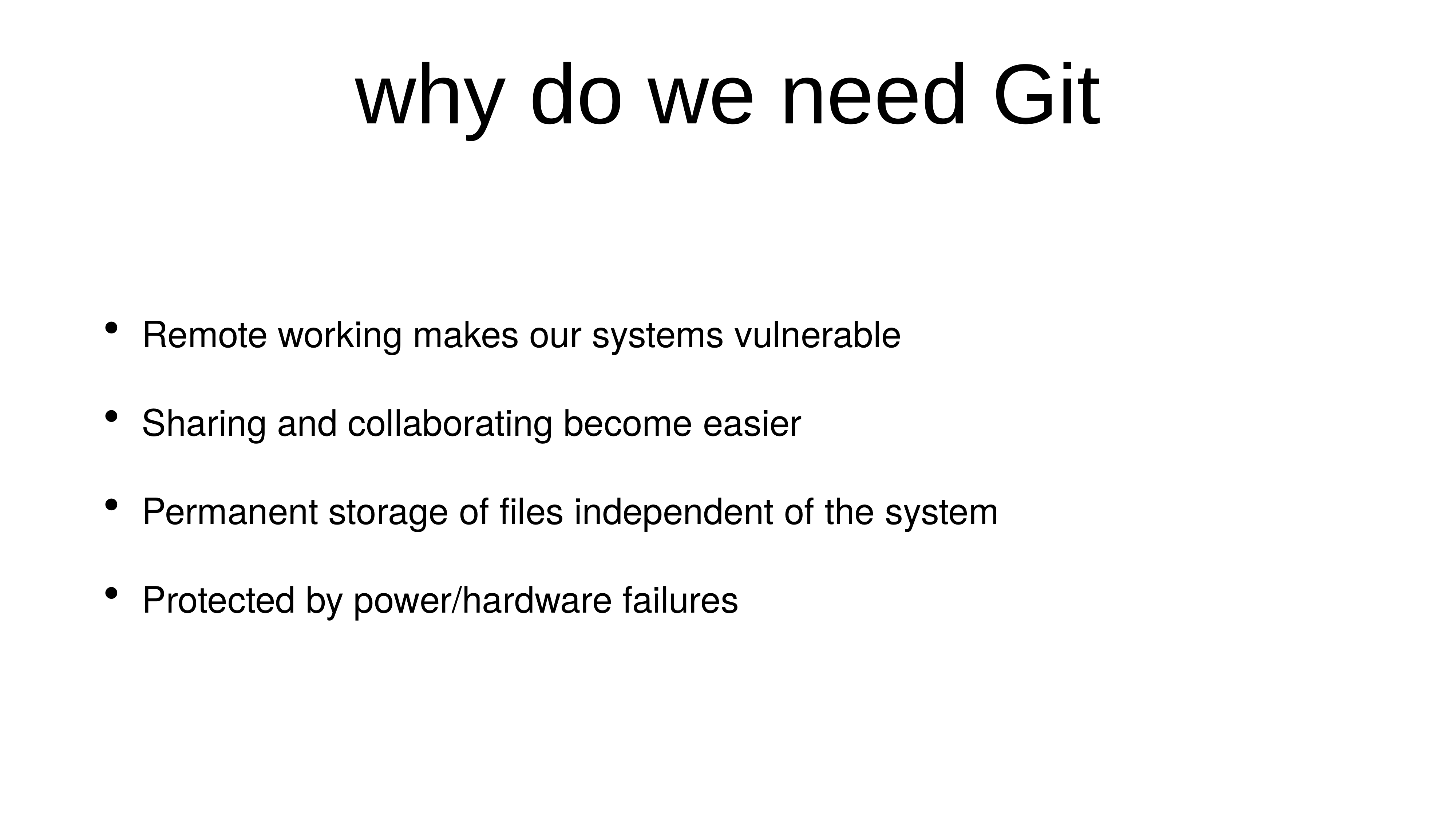

# why do we need Git
Remote working makes our systems vulnerable
Sharing and collaborating become easier
Permanent storage of files independent of the system
Protected by power/hardware failures